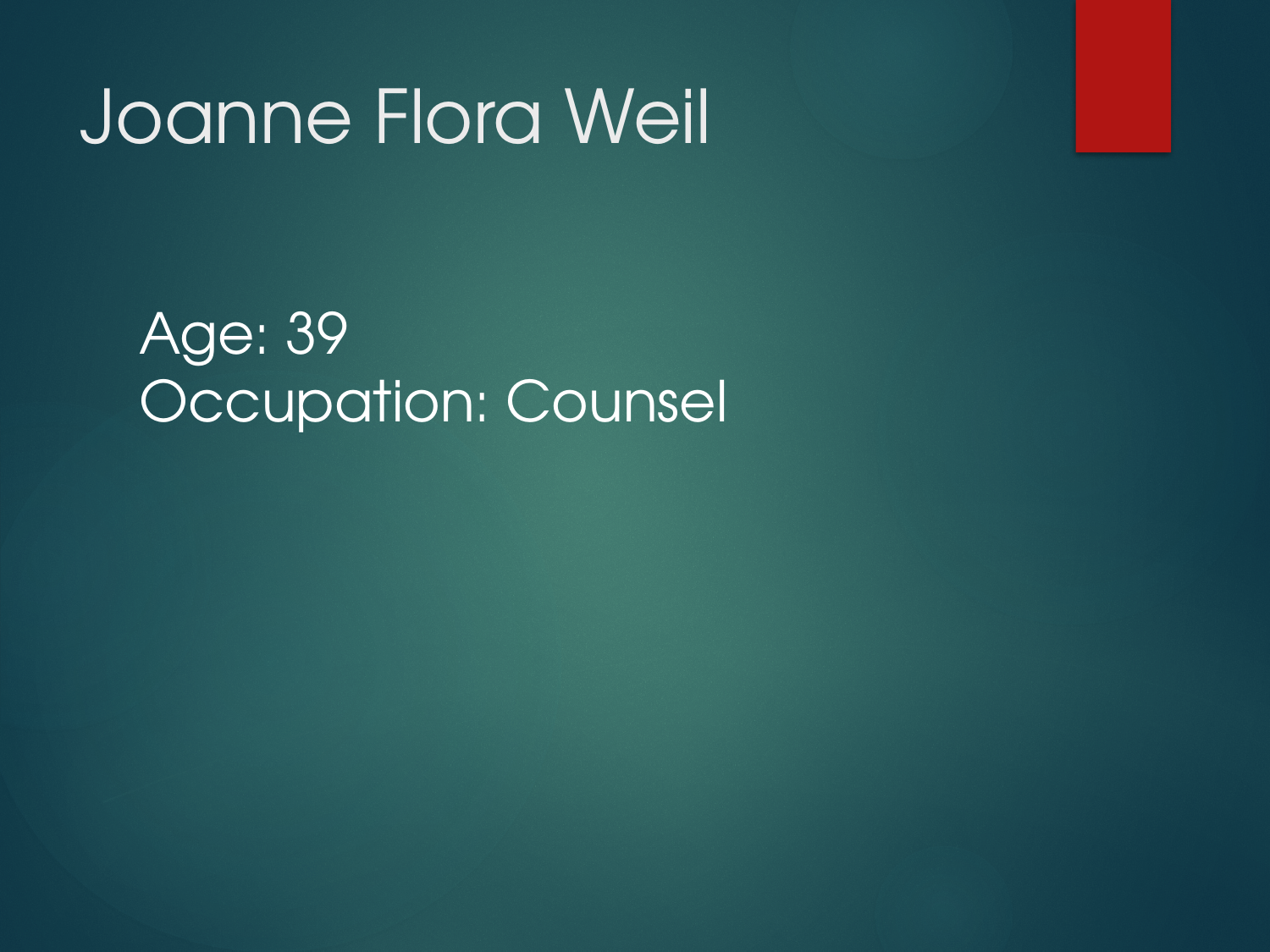

# Joanne Flora Weil

Age: 39
Occupation: Counsel